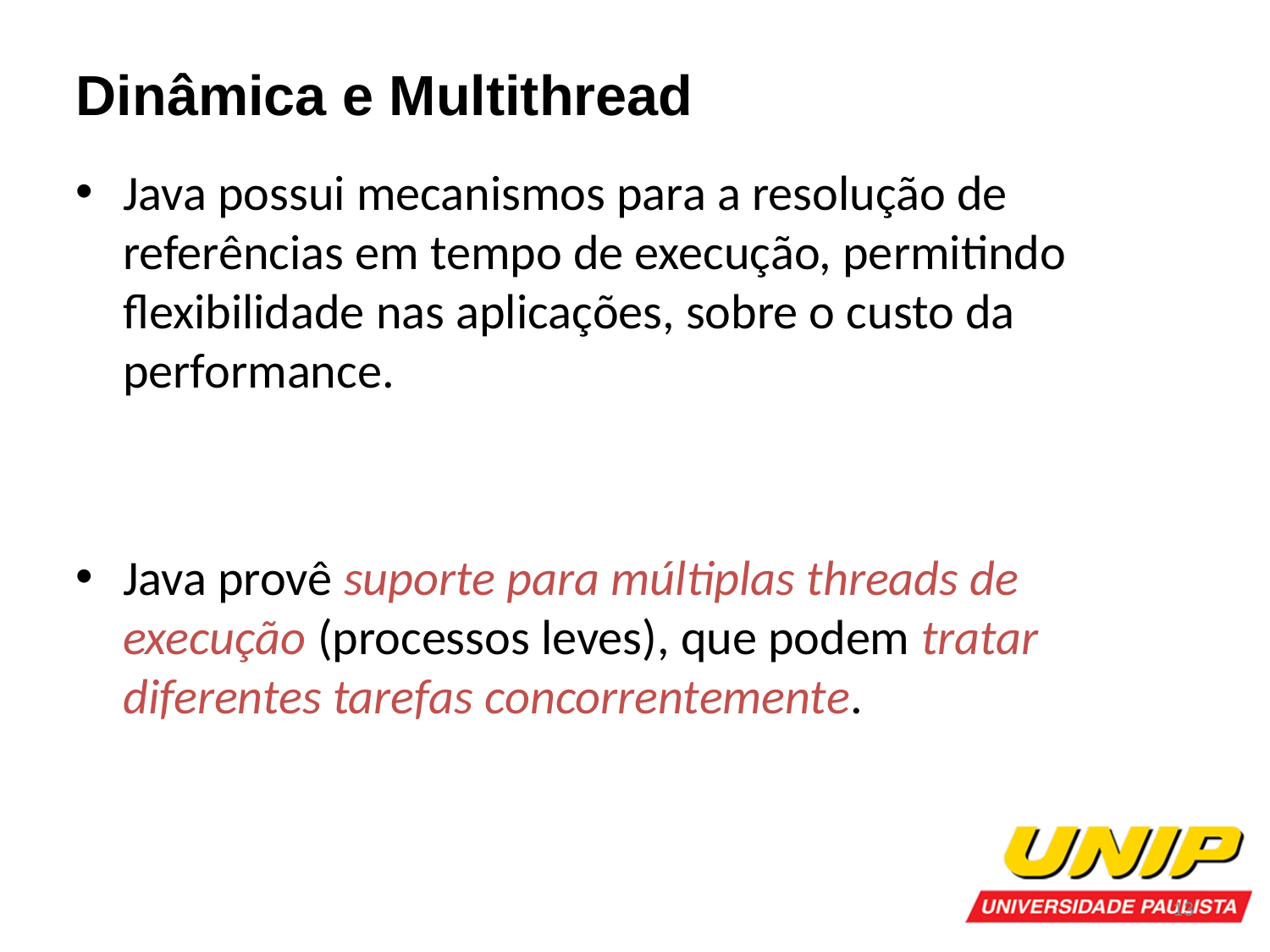

Dinâmica e Multithread
Java possui mecanismos para a resolução de referências em tempo de execução, permitindo flexibilidade nas aplicações, sobre o custo da performance.

Java provê suporte para múltiplas threads de execução (processos leves), que podem tratar diferentes tarefas concorrentemente.
13